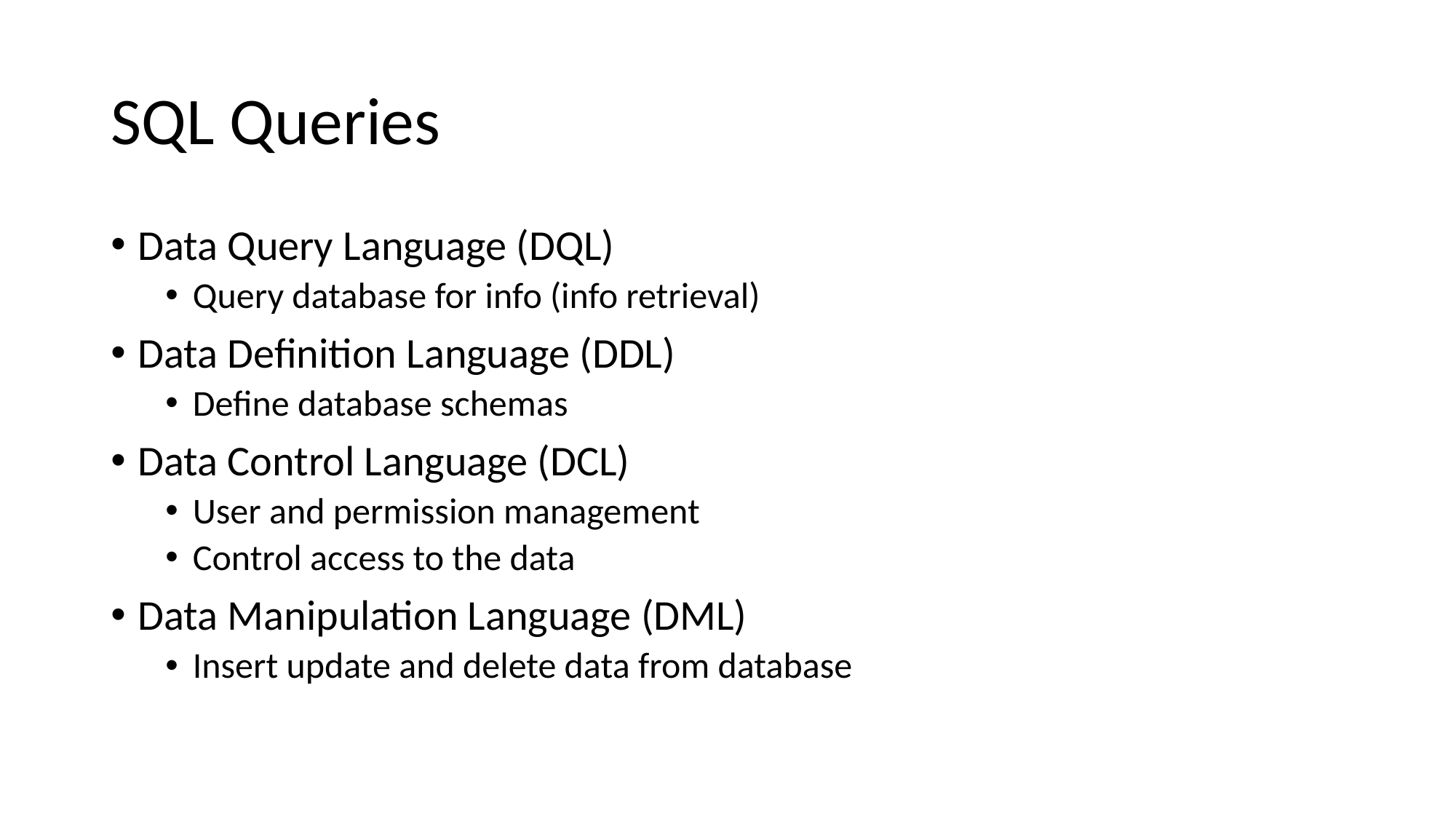

# SQL Queries
Data Query Language (DQL)
Query database for info (info retrieval)
Data Definition Language (DDL)
Define database schemas
Data Control Language (DCL)
User and permission management
Control access to the data
Data Manipulation Language (DML)
Insert update and delete data from database